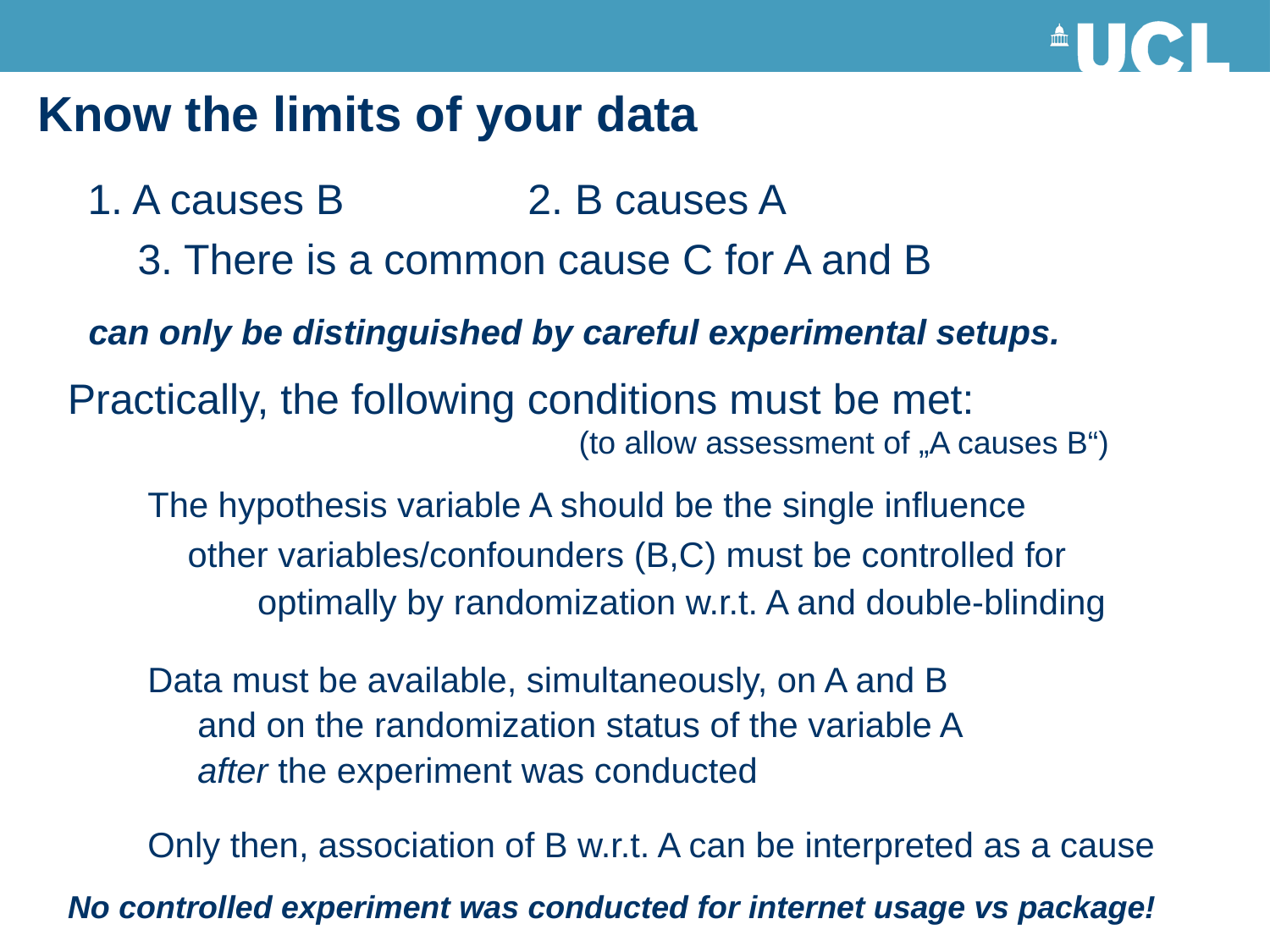

Know the limits of your data
1. A causes B
2. B causes A
3. There is a common cause C for A and B
can only be distinguished by careful experimental setups.
Practically, the following conditions must be met:
(to allow assessment of „A causes B“)
The hypothesis variable A should be the single influence
other variables/confounders (B,C) must be controlled for
optimally by randomization w.r.t. A and double-blinding
Data must be available, simultaneously, on A and B
and on the randomization status of the variable A
after the experiment was conducted
Only then, association of B w.r.t. A can be interpreted as a cause
No controlled experiment was conducted for internet usage vs package!